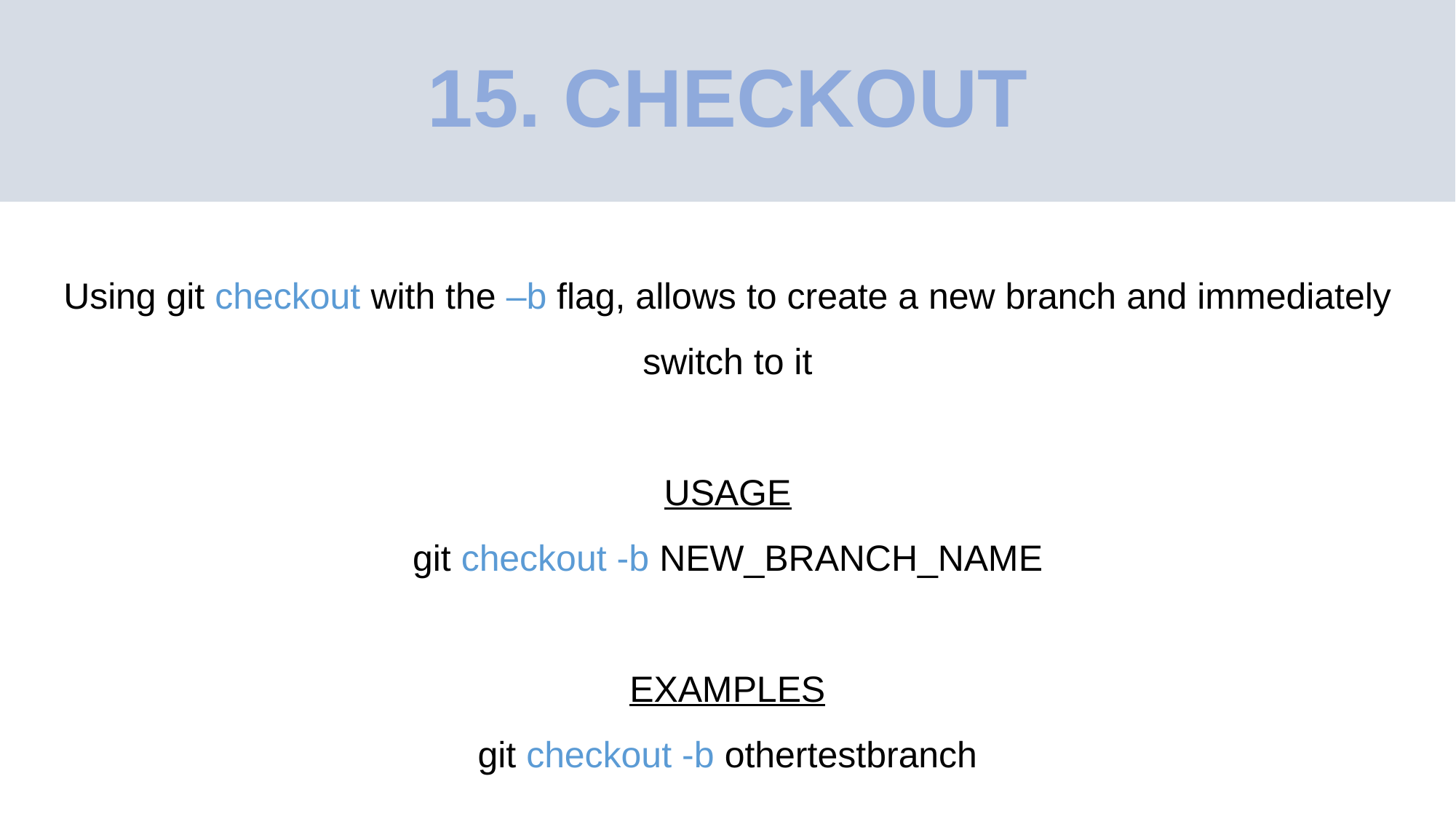

# 15. CHECKOUT

Using git checkout with the –b flag, allows to create a new branch and immediately switch to it

USAGE
git checkout -b NEW_BRANCH_NAME

EXAMPLES
git checkout -b othertestbranch